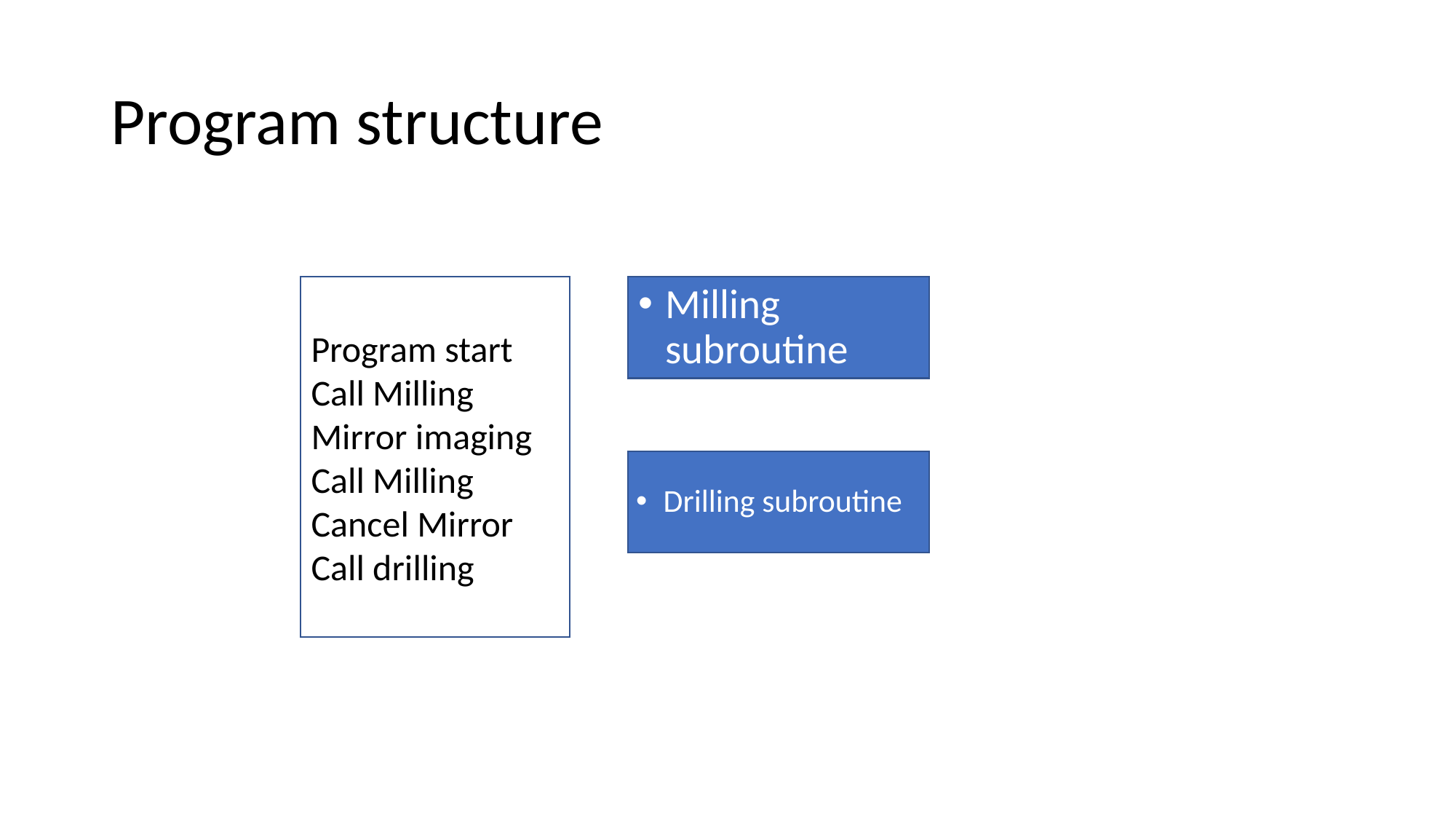

# Program structure
Program start
Call Milling
Mirror imaging
Call Milling
Cancel Mirror
Call drilling
Milling subroutine
Drilling subroutine